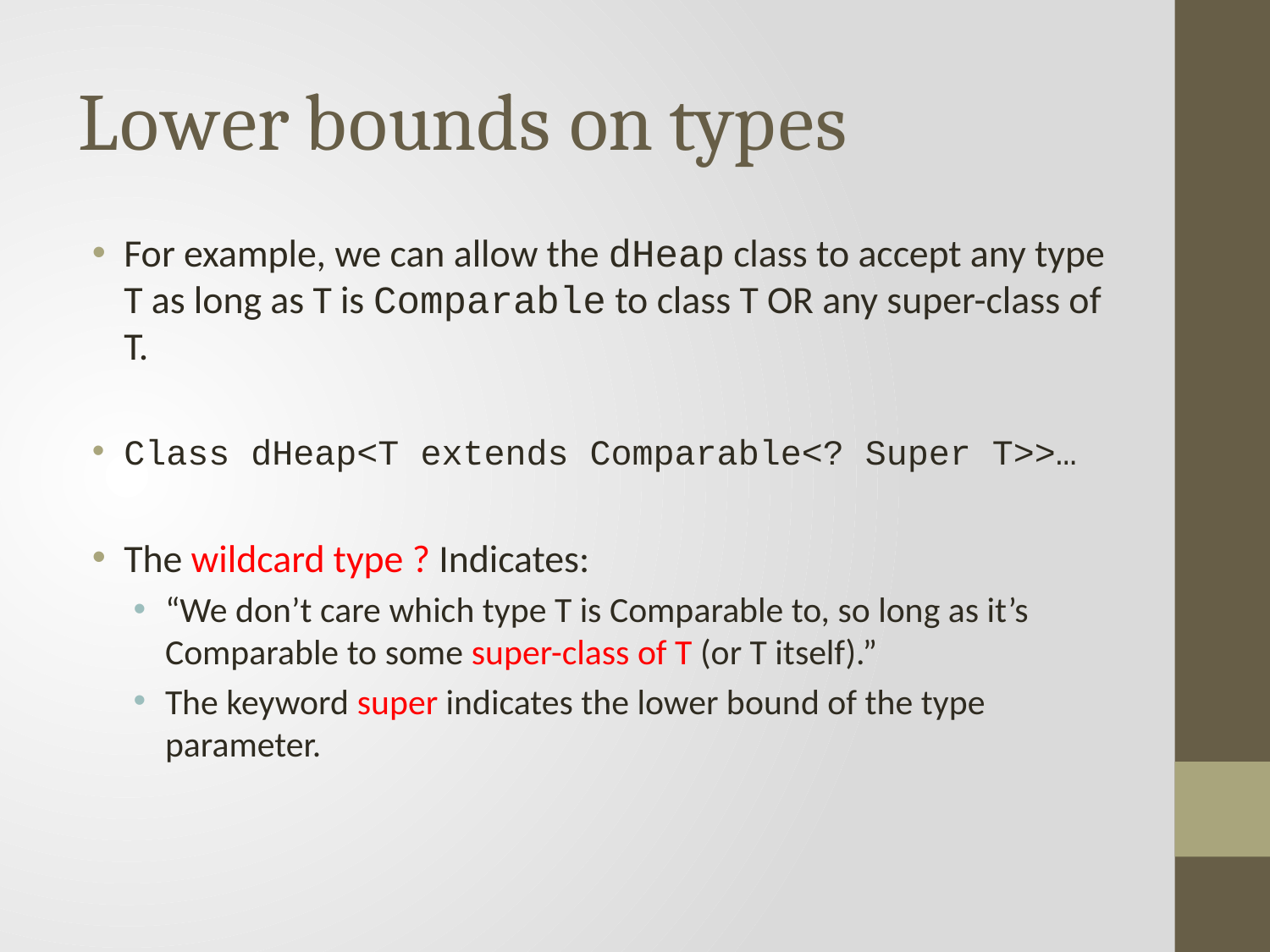

# Lower bounds on types
For example, we can allow the dHeap class to accept any type T as long as T is Comparable to class T OR any super-class of T.

Class dHeap<T extends Comparable<? Super T>>…

The wildcard type ? Indicates:
“We don’t care which type T is Comparable to, so long as it’s Comparable to some super-class of T (or T itself).”
The keyword super indicates the lower bound of the type parameter.